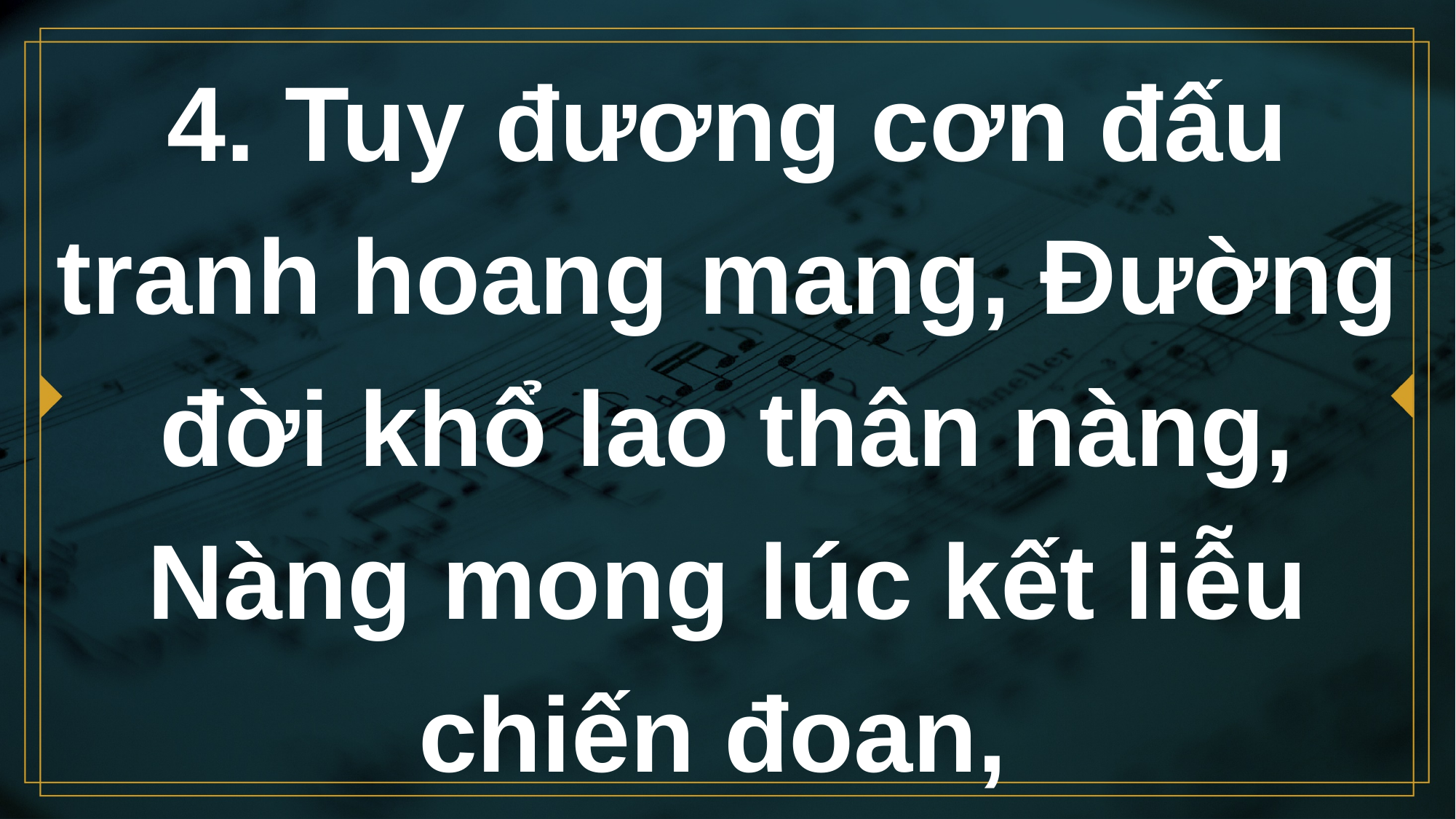

# 4. Tuy đương cơn đấu tranh hoang mang, Đường đời khổ lao thân nàng, Nàng mong lúc kết liễu chiến đoan,